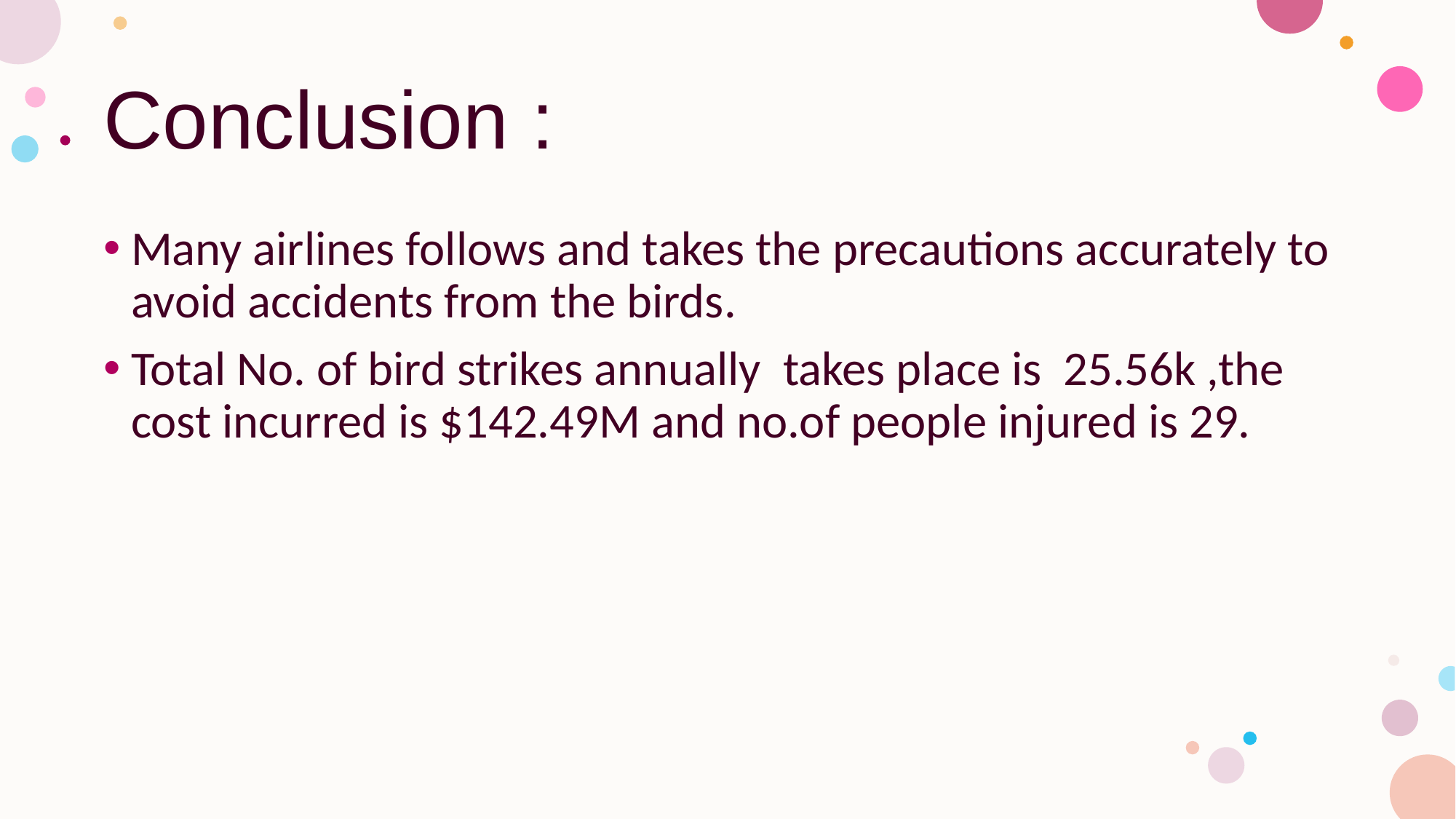

# Conclusion :
Many airlines follows and takes the precautions accurately to avoid accidents from the birds.
Total No. of bird strikes annually  takes place is  25.56k ,the cost incurred is $142.49M and no.of people injured is 29.